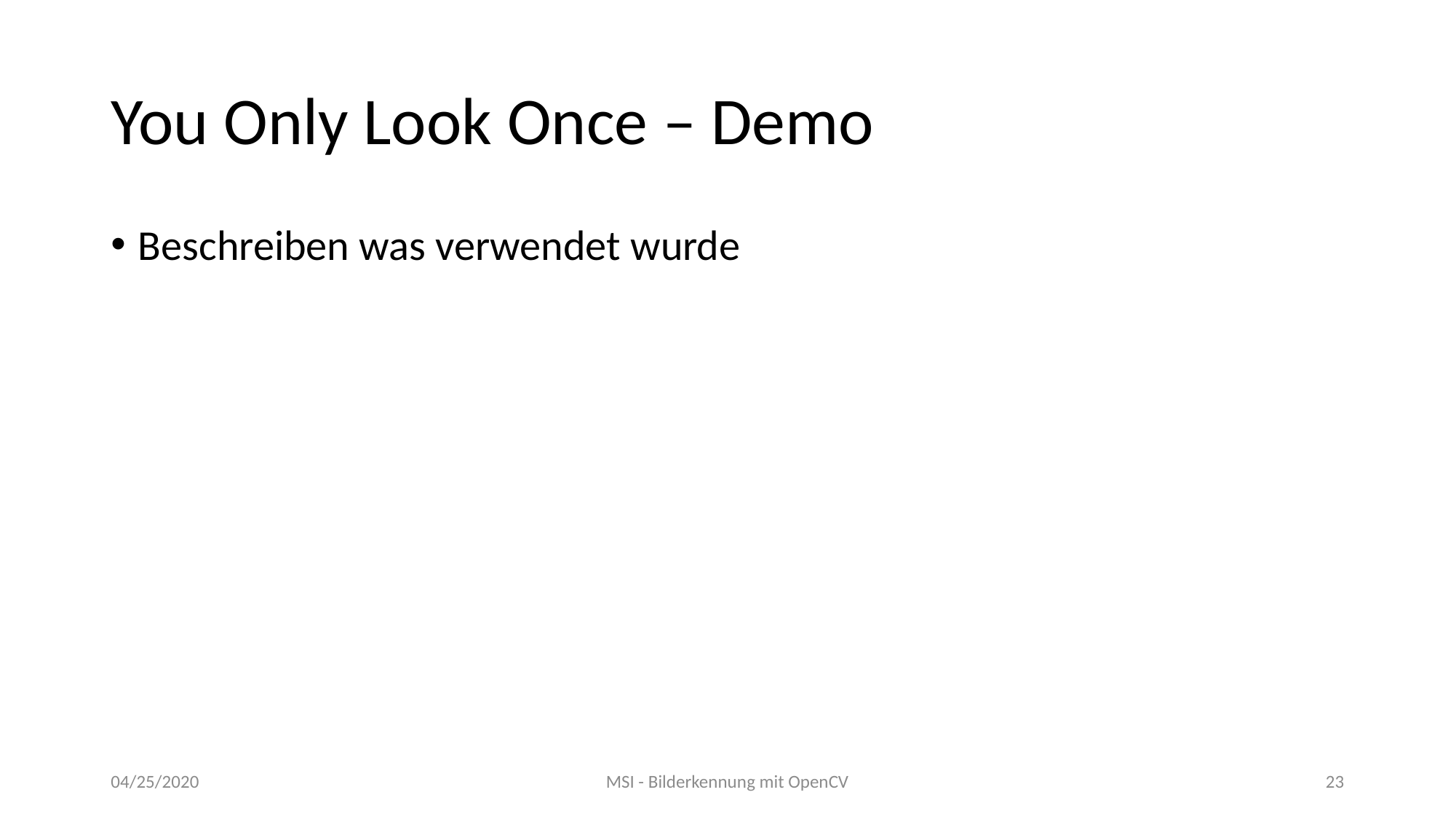

# You Only Look Once – Demo
Beschreiben was verwendet wurde
04/25/2020
MSI - Bilderkennung mit OpenCV
23